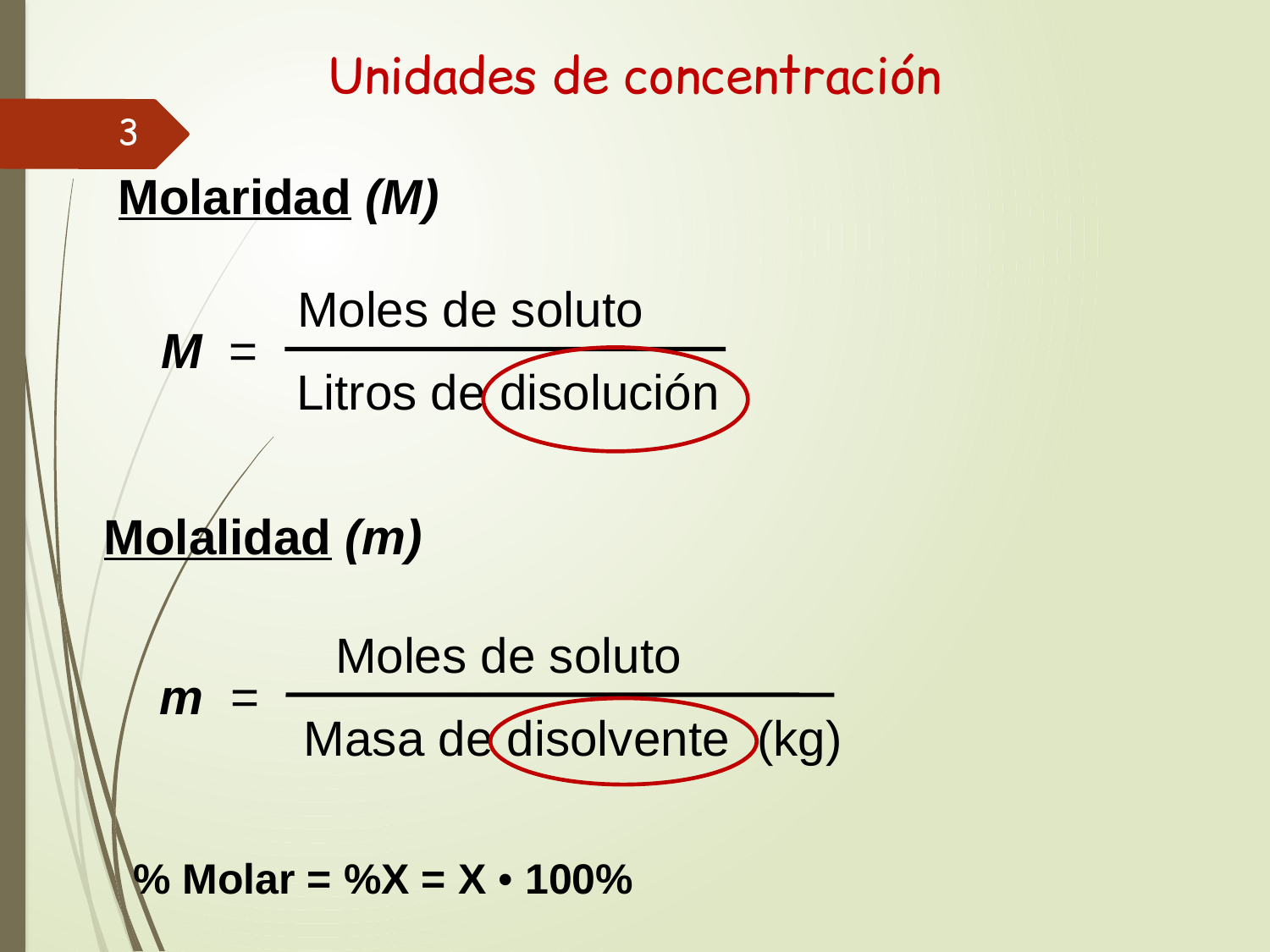

Unidades de concentración
3
Molaridad (M)
Moles de soluto
M  =

Litros de disolución
Molalidad (m)
Moles de soluto
m  =

Masa de disolvente  (kg)
% Molar = %X = X • 100%